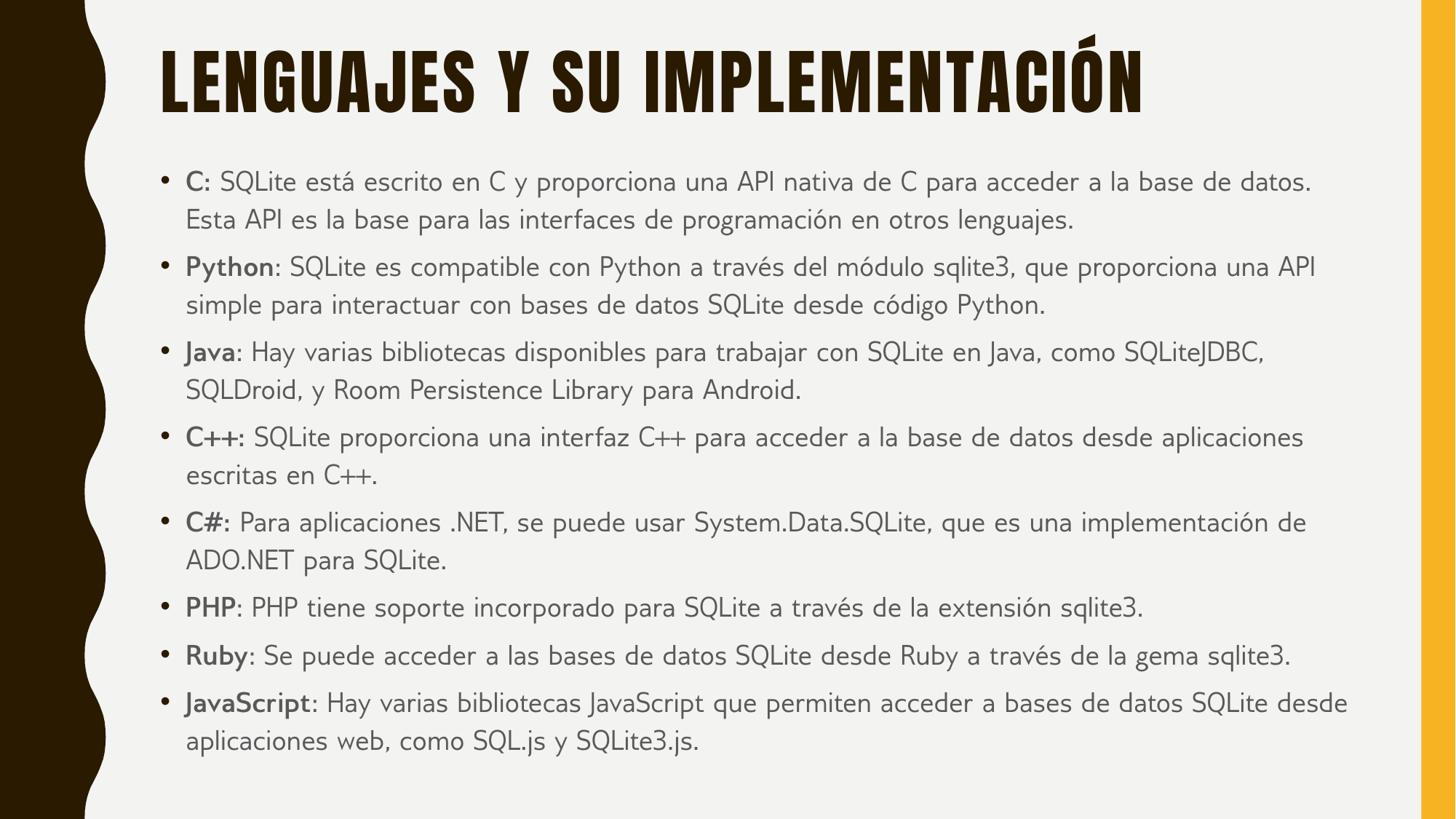

# lenguajes y su implementación
C: SQLite está escrito en C y proporciona una API nativa de C para acceder a la base de datos. Esta API es la base para las interfaces de programación en otros lenguajes.
Python: SQLite es compatible con Python a través del módulo sqlite3, que proporciona una API simple para interactuar con bases de datos SQLite desde código Python.
Java: Hay varias bibliotecas disponibles para trabajar con SQLite en Java, como SQLiteJDBC, SQLDroid, y Room Persistence Library para Android.
C++: SQLite proporciona una interfaz C++ para acceder a la base de datos desde aplicaciones escritas en C++.
C#: Para aplicaciones .NET, se puede usar System.Data.SQLite, que es una implementación de ADO.NET para SQLite.
PHP: PHP tiene soporte incorporado para SQLite a través de la extensión sqlite3.
Ruby: Se puede acceder a las bases de datos SQLite desde Ruby a través de la gema sqlite3.
JavaScript: Hay varias bibliotecas JavaScript que permiten acceder a bases de datos SQLite desde aplicaciones web, como SQL.js y SQLite3.js.